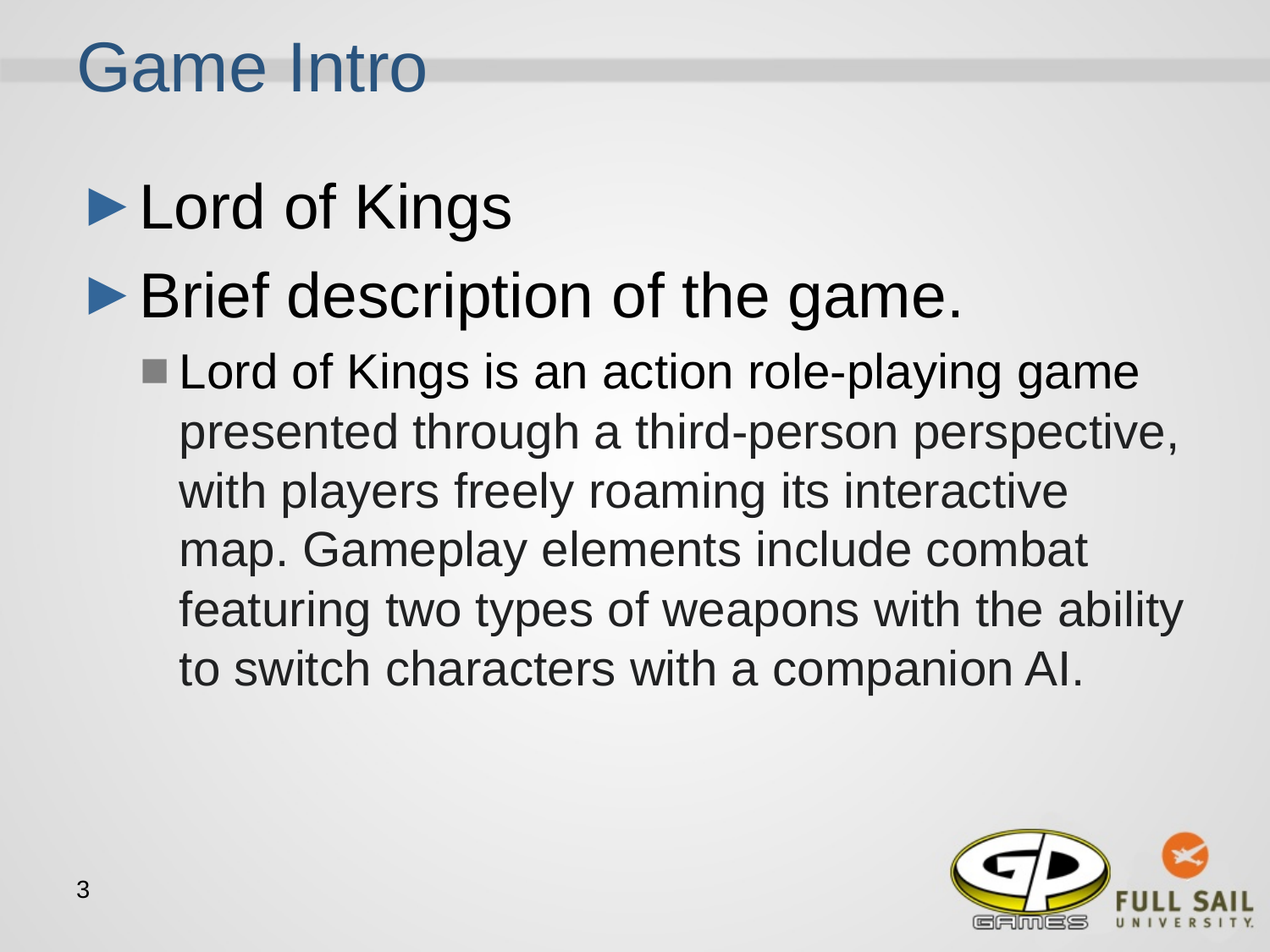

# Game Intro
Lord of Kings
Brief description of the game.
Lord of Kings is an action role-playing game presented through a third-person perspective, with players freely roaming its interactive map. Gameplay elements include combat featuring two types of weapons with the ability to switch characters with a companion AI.

3